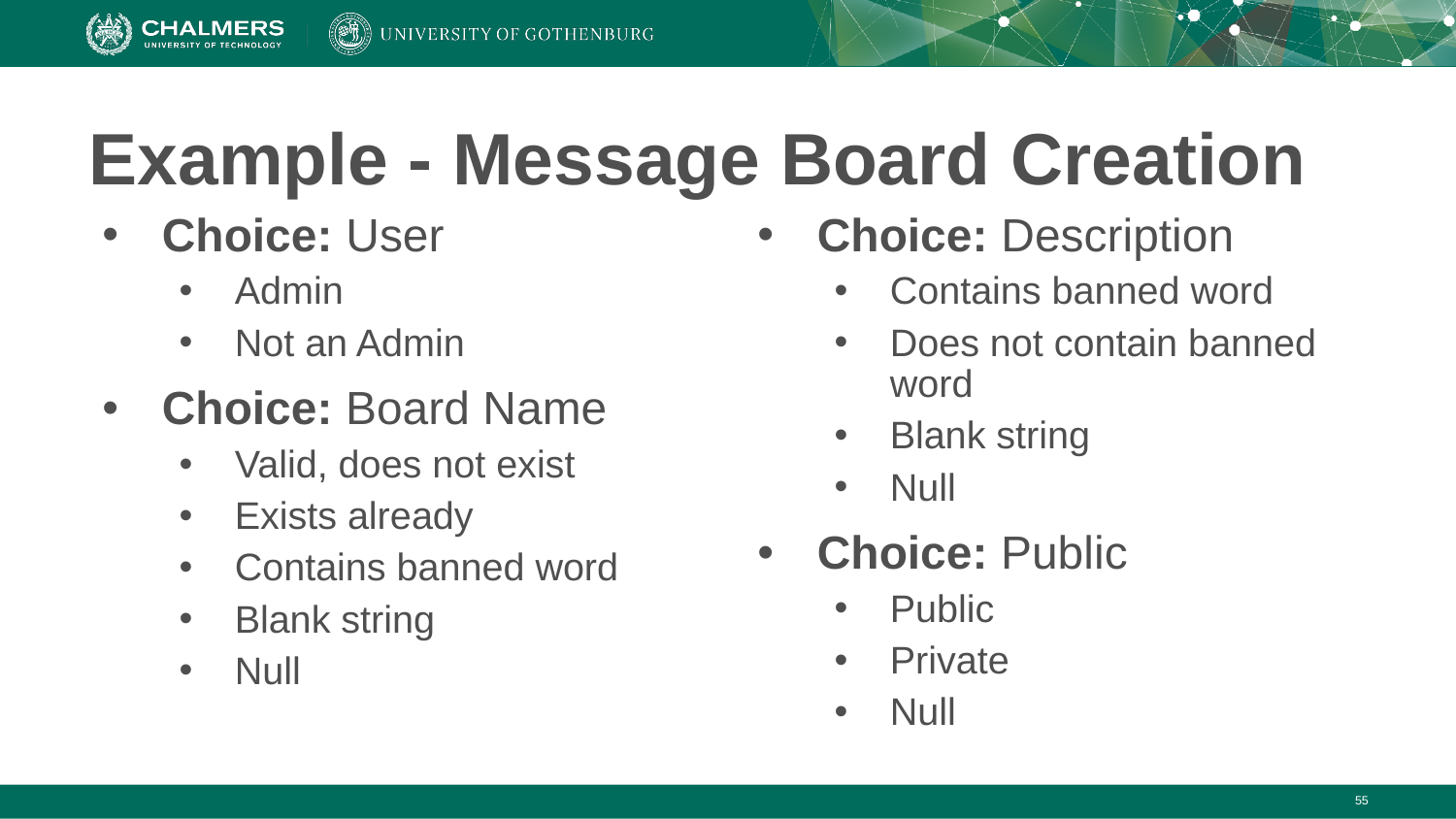

# Example - Message Board Creation
Choice: User
Admin
Not an Admin
Choice: Board Name
Valid, does not exist
Exists already
Contains banned word
Blank string
Null
Choice: Description
Contains banned word
Does not contain banned word
Blank string
Null
Choice: Public
Public
Private
Null

55